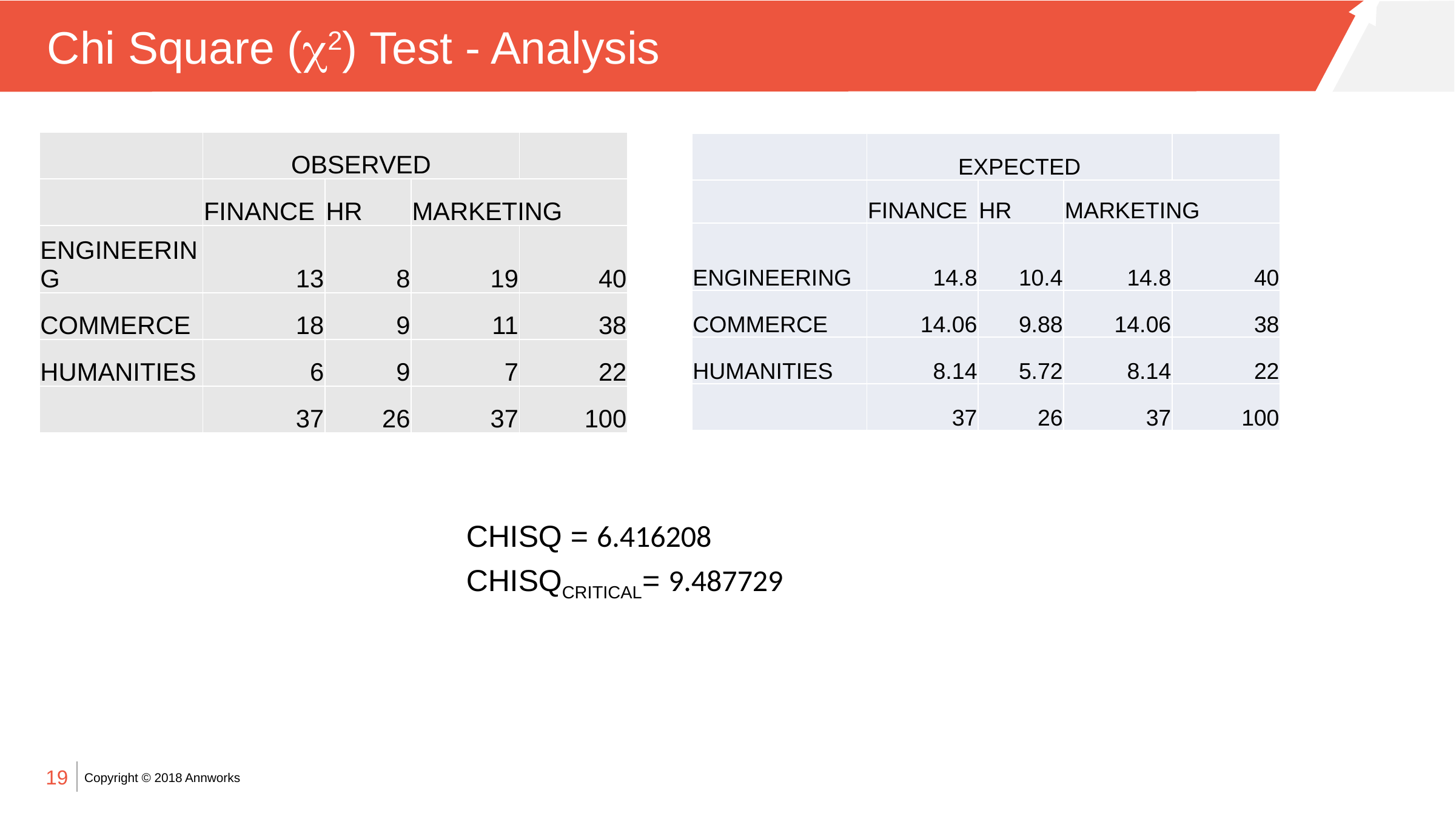

# Chi Square (χ2) Test - Analysis
|  | OBSERVED |  |  |  |
| --- | --- | --- | --- | --- |
|  | FINANCE | HR | MARKETING |  |
| ENGINEERING | 13 | 8 | 19 | 40 |
| COMMERCE | 18 | 9 | 11 | 38 |
| HUMANITIES | 6 | 9 | 7 | 22 |
|  | 37 | 26 | 37 | 100 |
|  | EXPECTED |  |  |  |
| --- | --- | --- | --- | --- |
|  | FINANCE | HR | MARKETING |  |
| ENGINEERING | 14.8 | 10.4 | 14.8 | 40 |
| COMMERCE | 14.06 | 9.88 | 14.06 | 38 |
| HUMANITIES | 8.14 | 5.72 | 8.14 | 22 |
|  | 37 | 26 | 37 | 100 |
CHISQ = 6.416208
CHISQCRITICAL= 9.487729
19